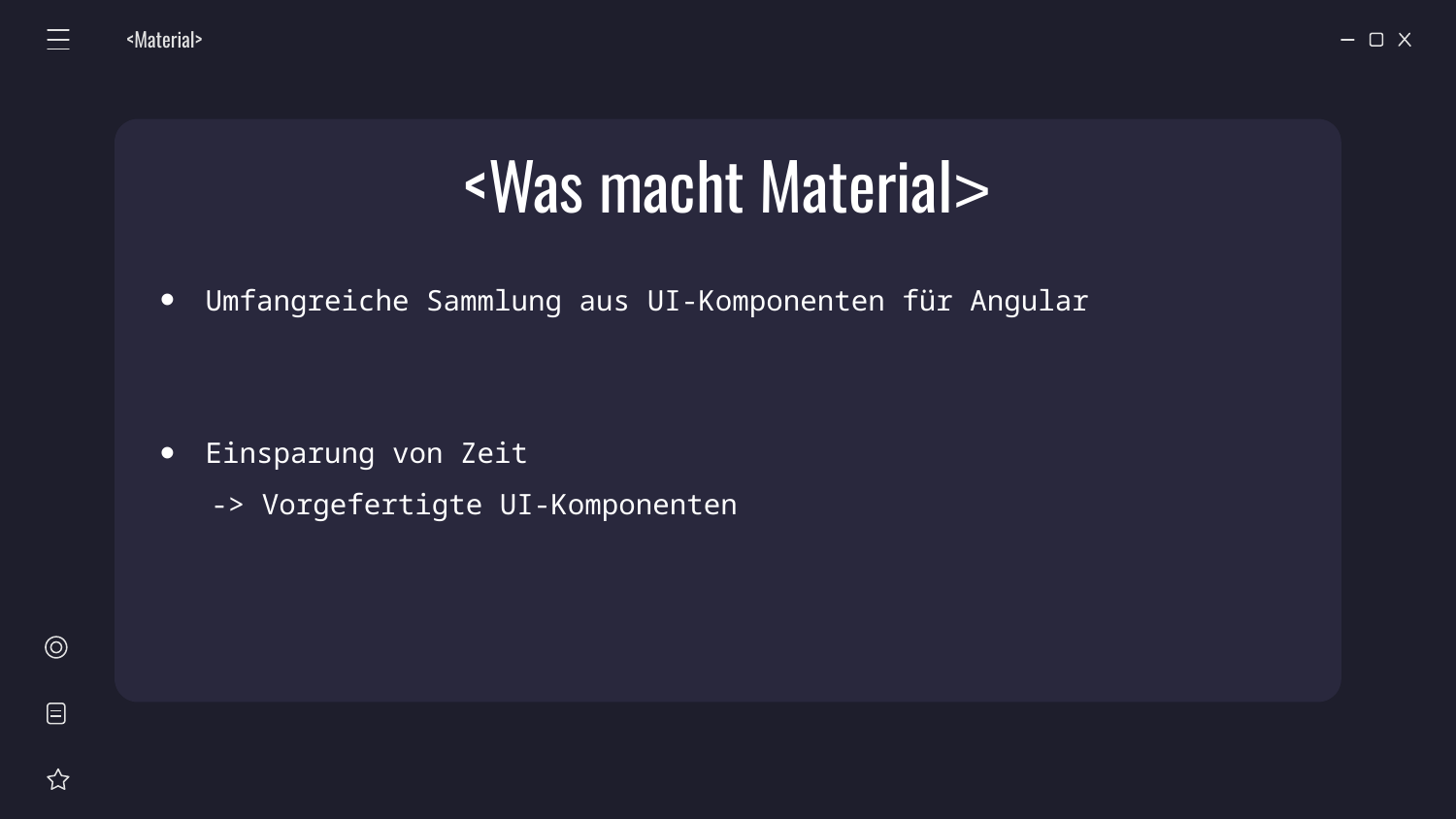

<Material>

<Was macht Material>
Umfangreiche Sammlung aus UI-Komponenten für Angular

Einsparung von Zeit
   -> Vorgefertigte UI-Komponenten